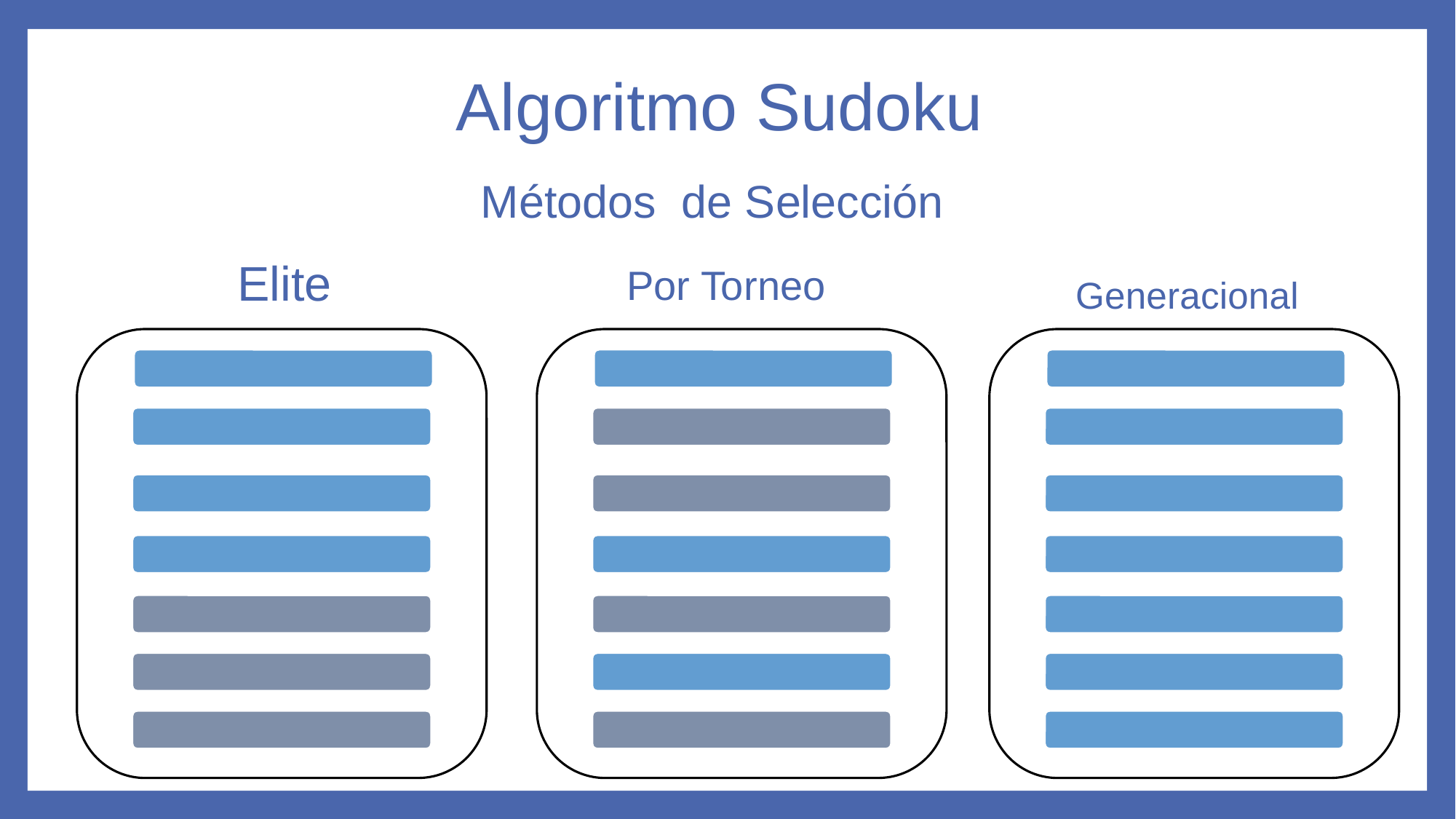

# Algoritmo Sudoku
Métodos  de Selección
Elite
Por Torneo
Generacional